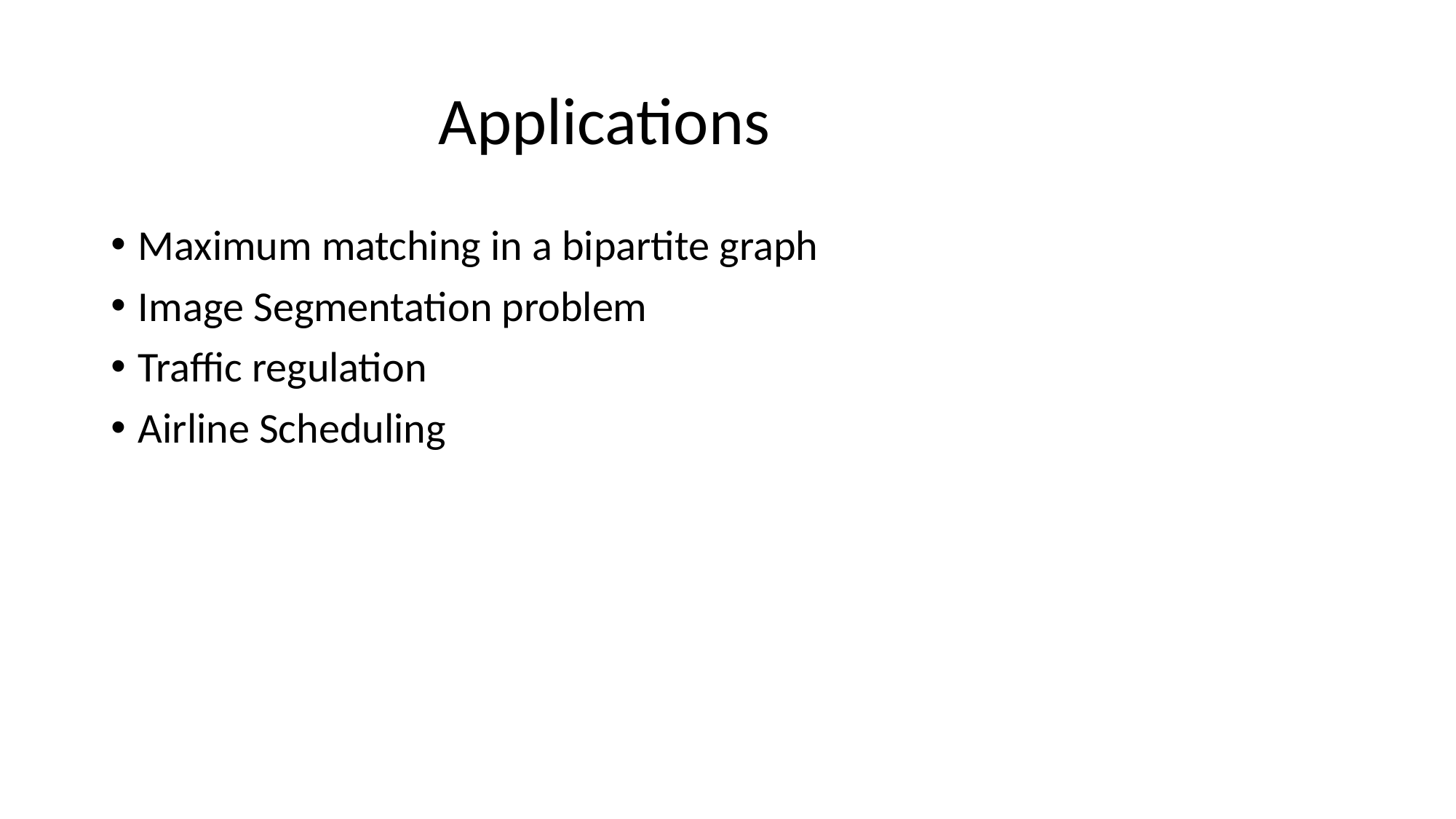

# Applications
Maximum matching in a bipartite graph
Image Segmentation problem
Traffic regulation
Airline Scheduling
33